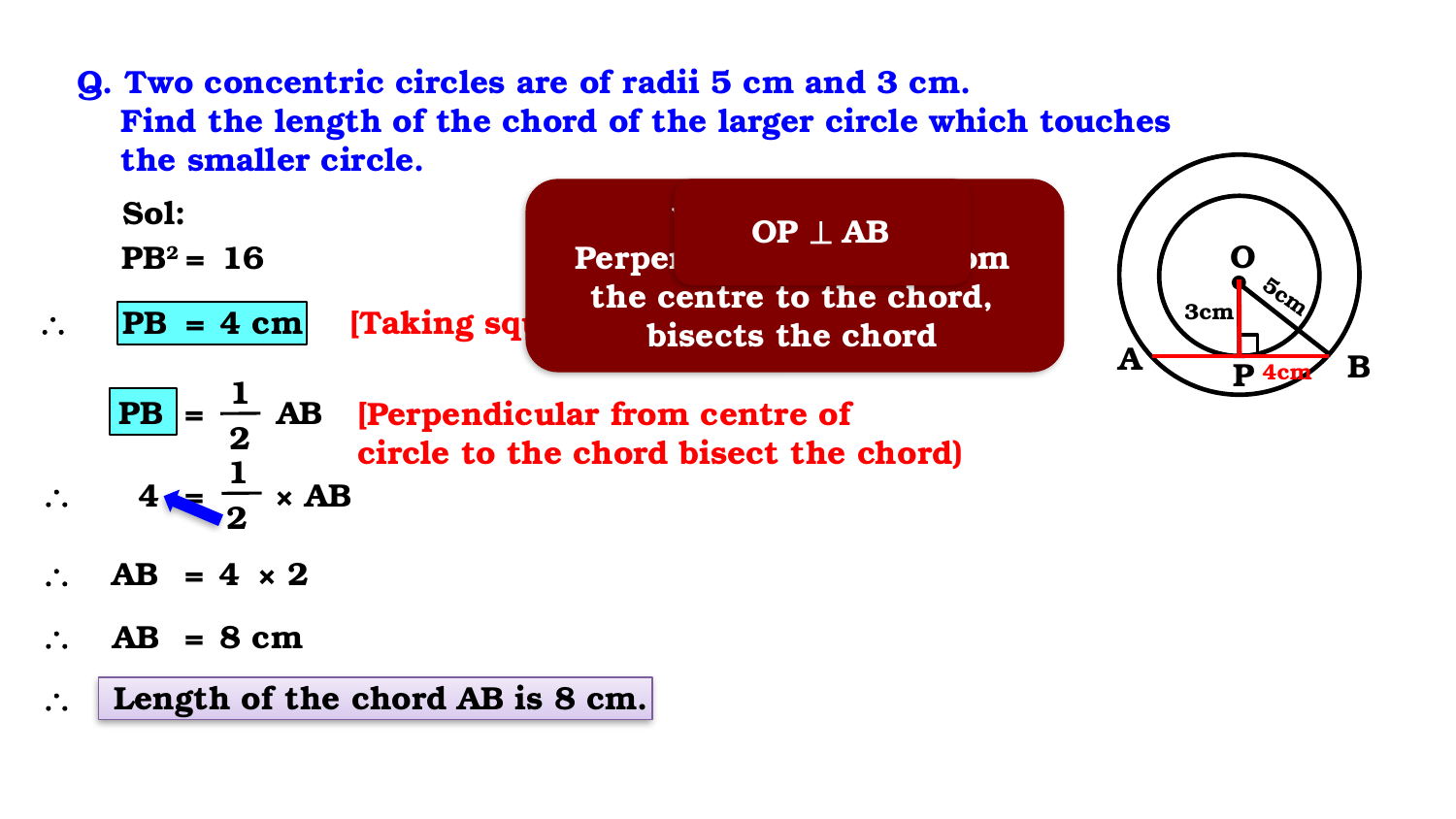

Q. Two concentric circles are of radii 5 cm and 3 cm.
    Find the length of the chord of the larger circle which touches
    the smaller circle.

O
A

B
P

We know that,
Perpendicular drawn from the centre to the chord, bisects the chord

OP ⊥ AB
Sol:
PB2
=
16
5cm

3cm
PB
∴
=
4 cm
[Taking square root]

4cm
1
2
=
AB
PB
[Perpendicular from centre of
circle to the chord bisect the chord)

1
2
∴
4
=
× AB

∴
AB
=
4
× 2
∴
AB
=
8 cm
Length of the chord AB is 8 cm.
∴